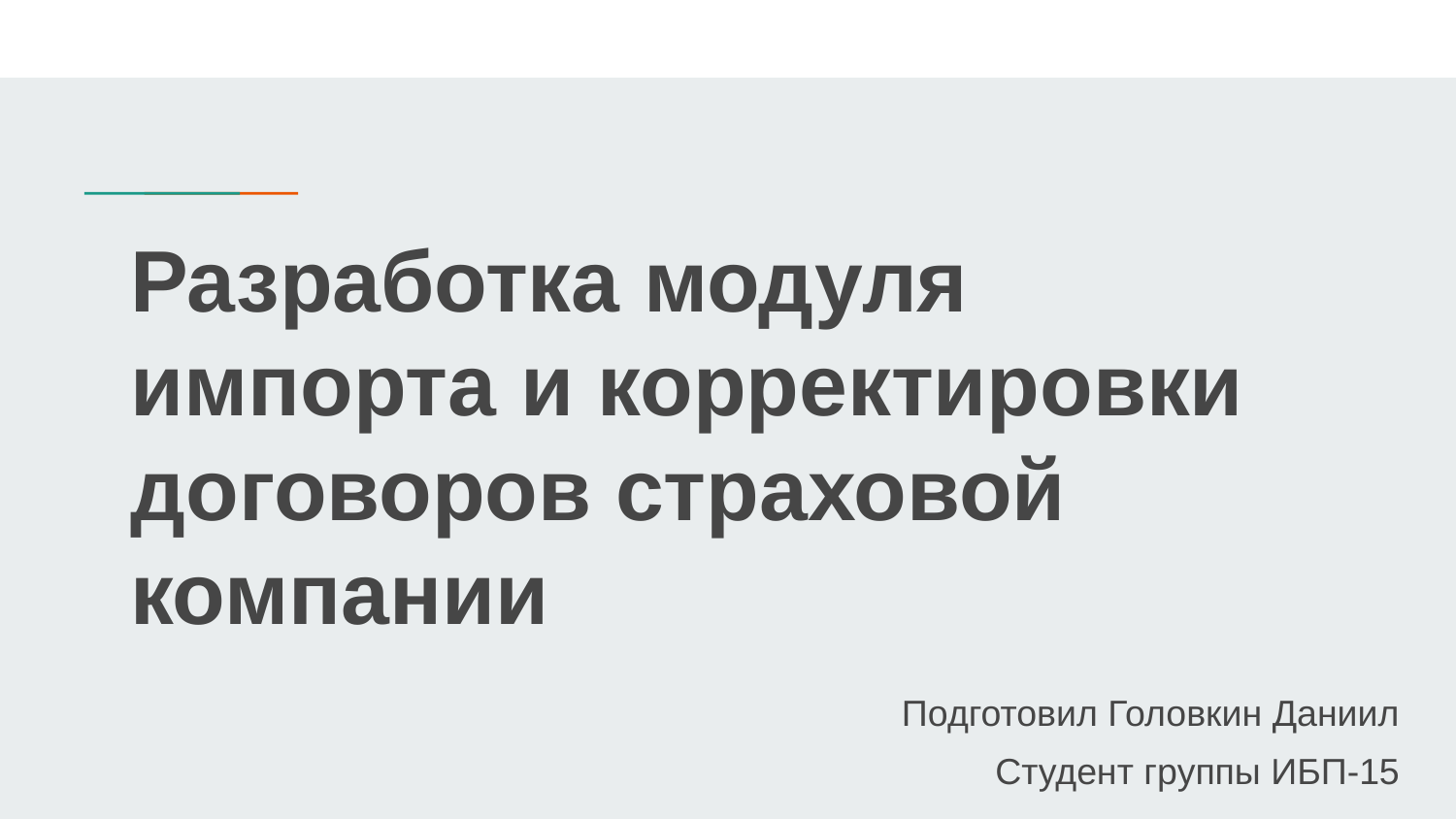

# Разработка модуля импорта и корректировки договоров страховой компании
Подготовил Головкин Даниил
Студент группы ИБП-15